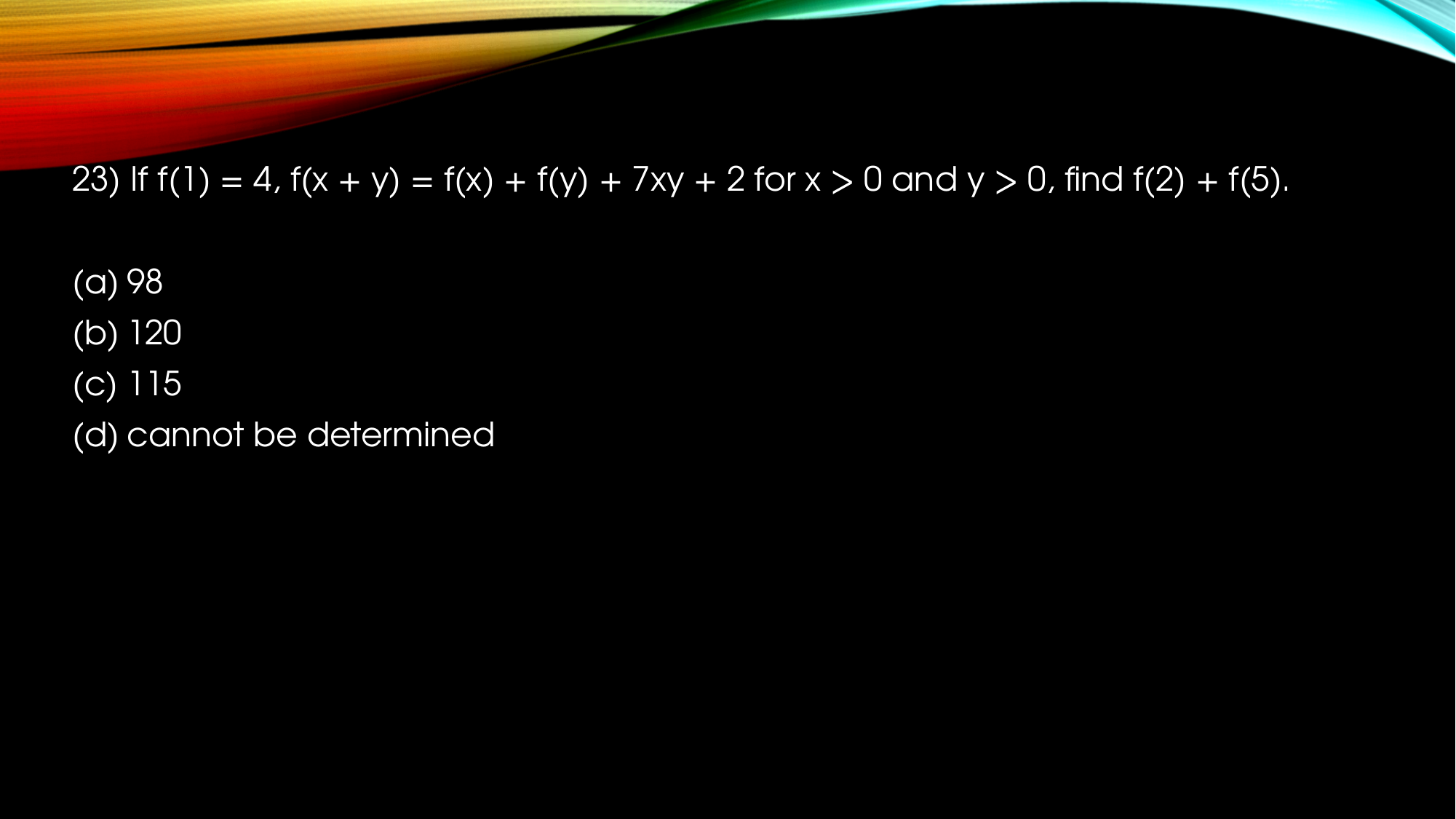

23) If f(1) = 4, f(x + y) = f(x) + f(y) + 7xy + 2 for x > 0 and y > 0, find f(2) + f(5).

98
120
115
cannot be determined